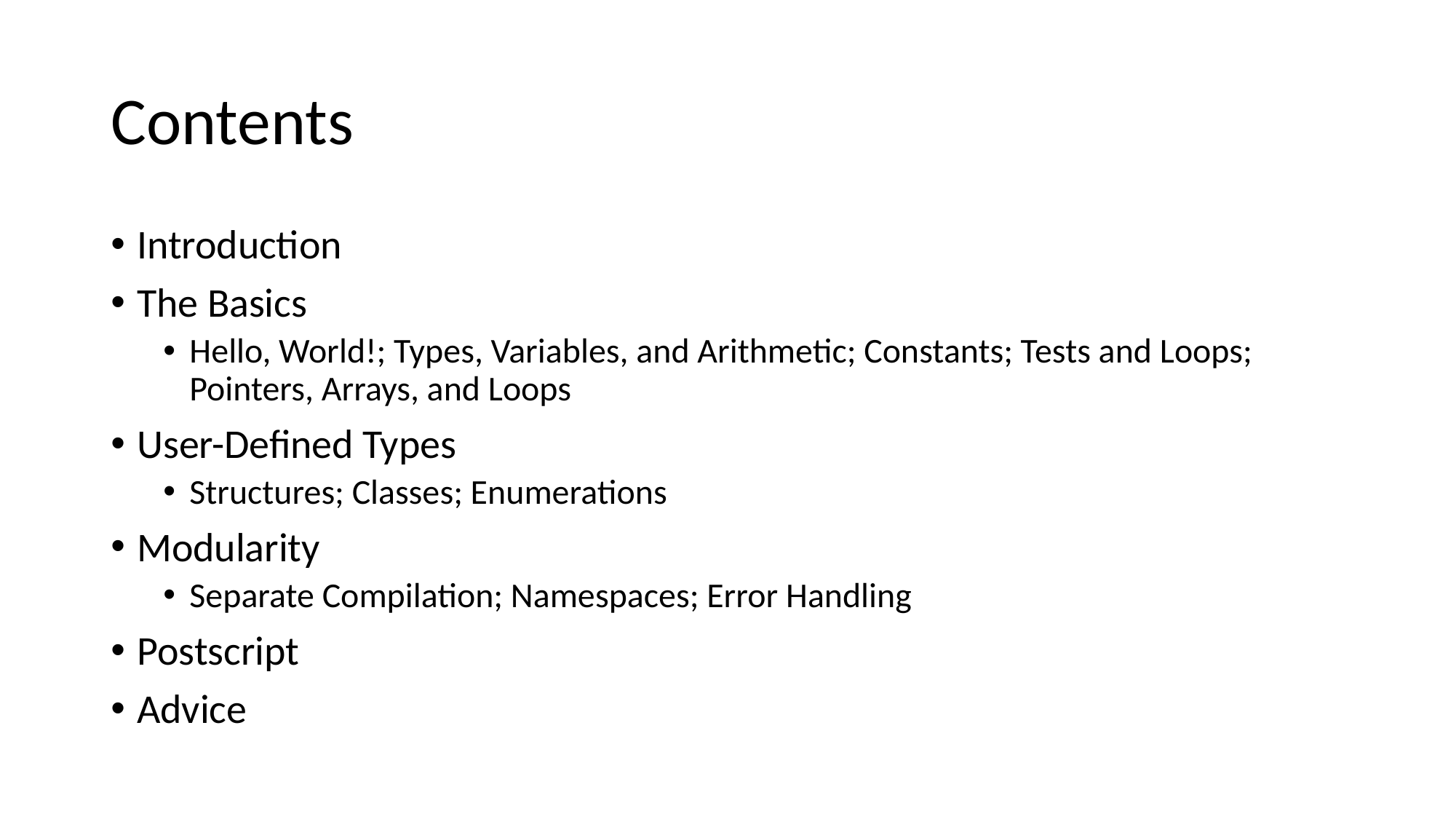

# Contents
Introduction
The Basics
Hello, World!; Types, Variables, and Arithmetic; Constants; Tests and Loops; Pointers, Arrays, and Loops
User-Deﬁned Types
Structures; Classes; Enumerations
Modularity
Separate Compilation; Namespaces; Error Handling
Postscript
Advice